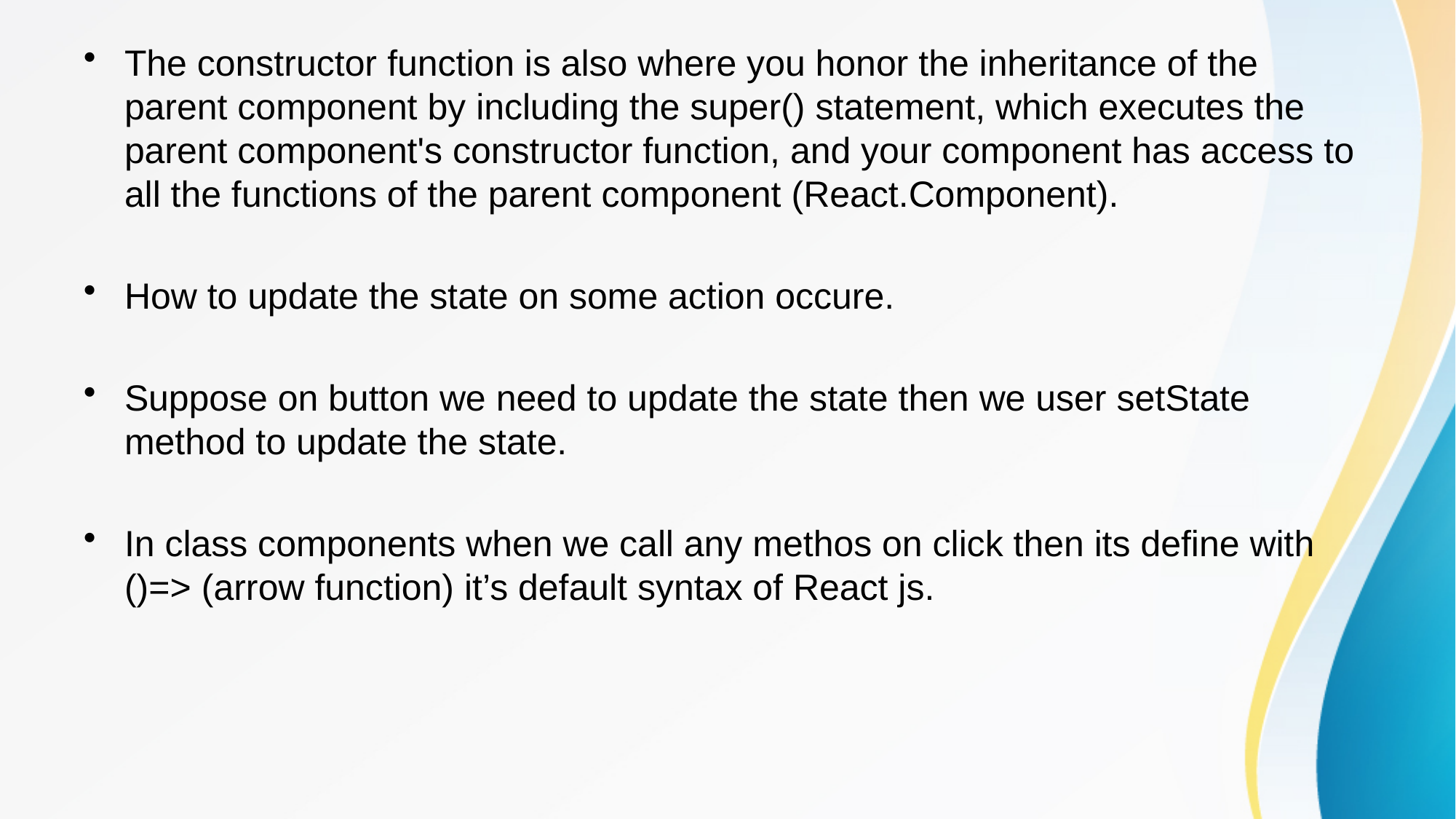

The constructor function is also where you honor the inheritance of the parent component by including the super() statement, which executes the parent component's constructor function, and your component has access to all the functions of the parent component (React.Component).

How to update the state on some action occure.

Suppose on button we need to update the state then we user setState method to update the state.

In class components when we call any methos on click then its define with ()=> (arrow function) it’s default syntax of React js.